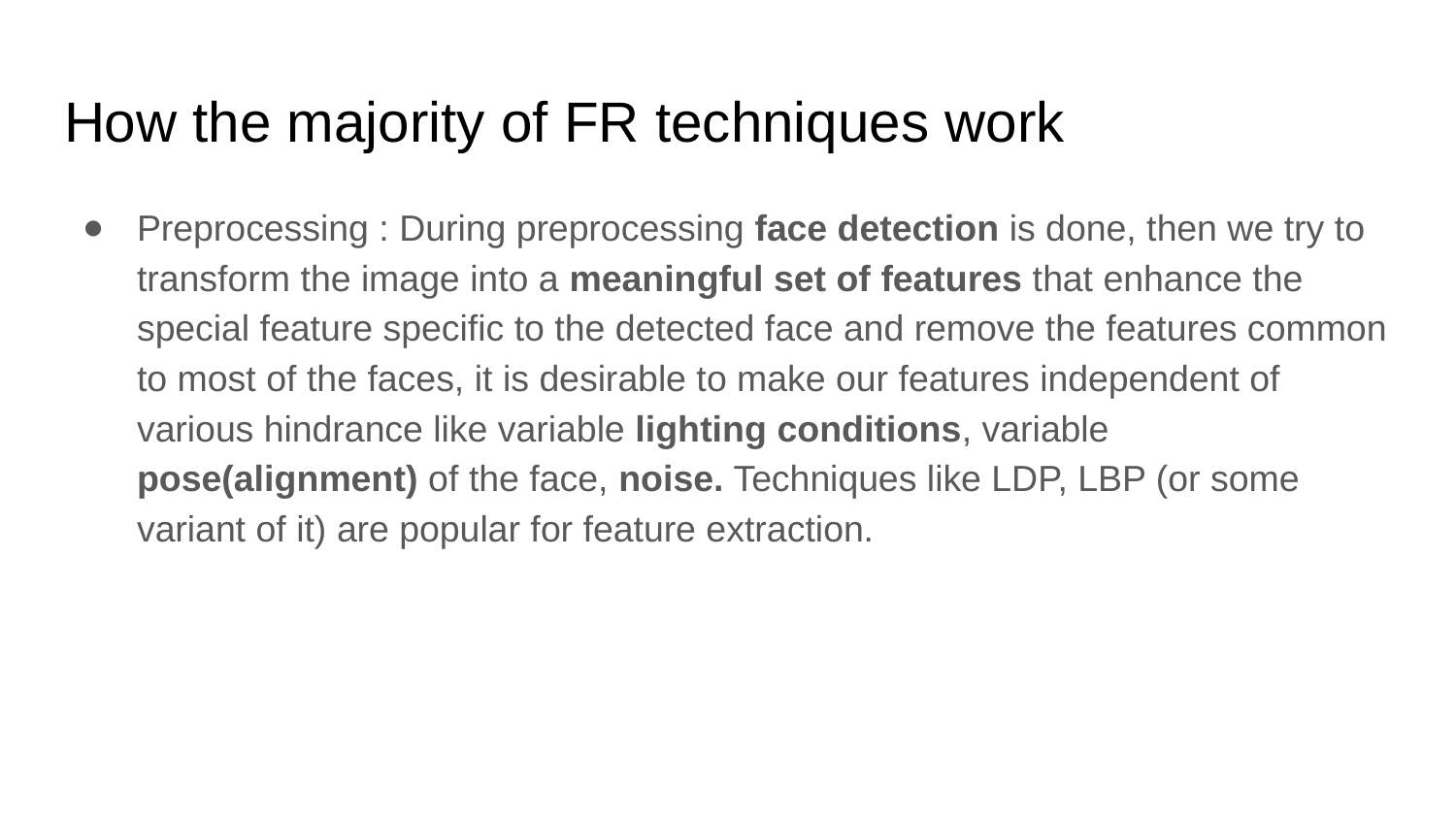

# How the majority of FR techniques work
Preprocessing : During preprocessing face detection is done, then we try to transform the image into a meaningful set of features that enhance the special feature specific to the detected face and remove the features common to most of the faces, it is desirable to make our features independent of various hindrance like variable lighting conditions, variable pose(alignment) of the face, noise. Techniques like LDP, LBP (or some variant of it) are popular for feature extraction.